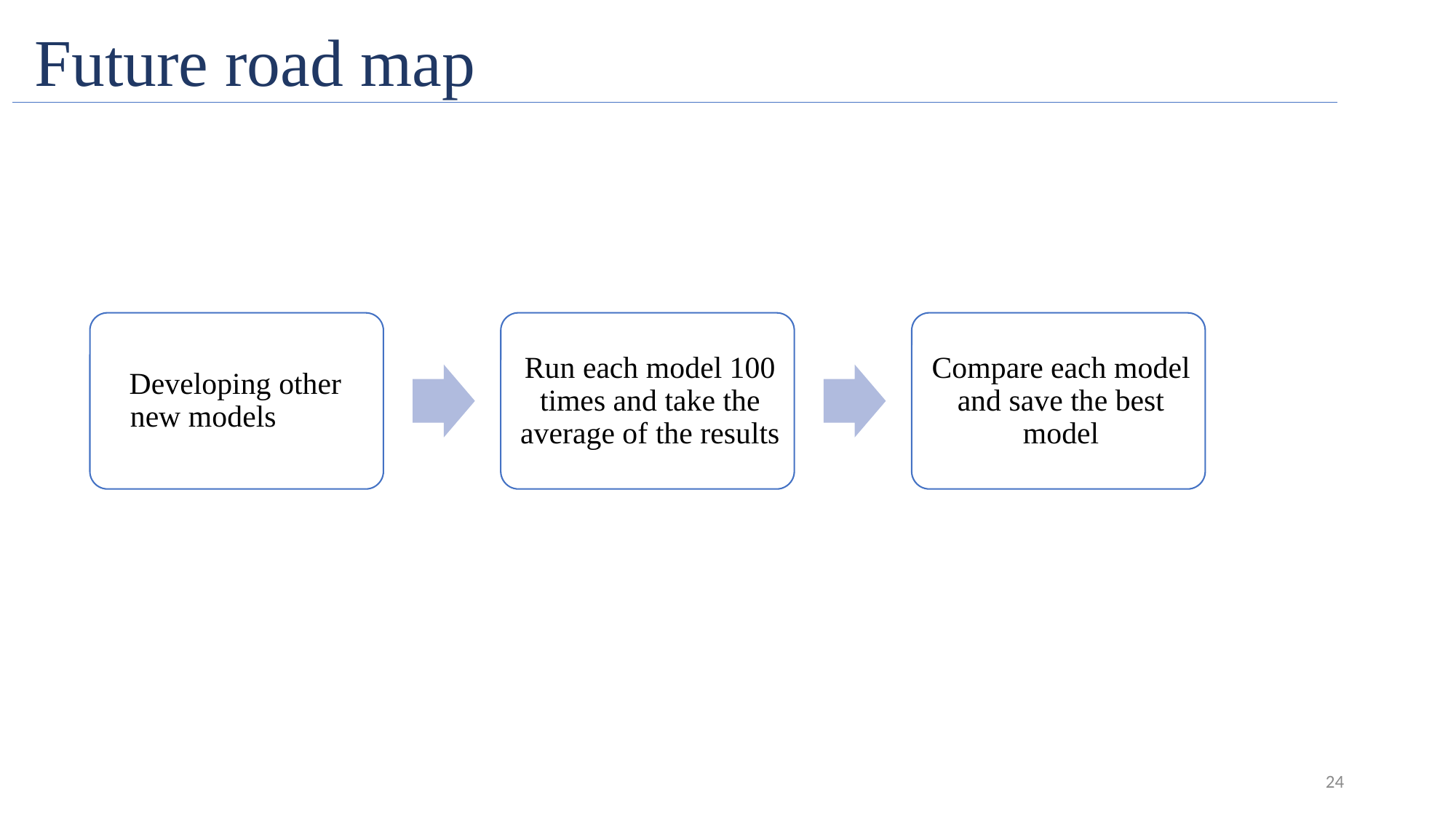

# Future road map

Developing other  new models

Run each model 100 times and take the average of the results

Compare each model and save the best model
24